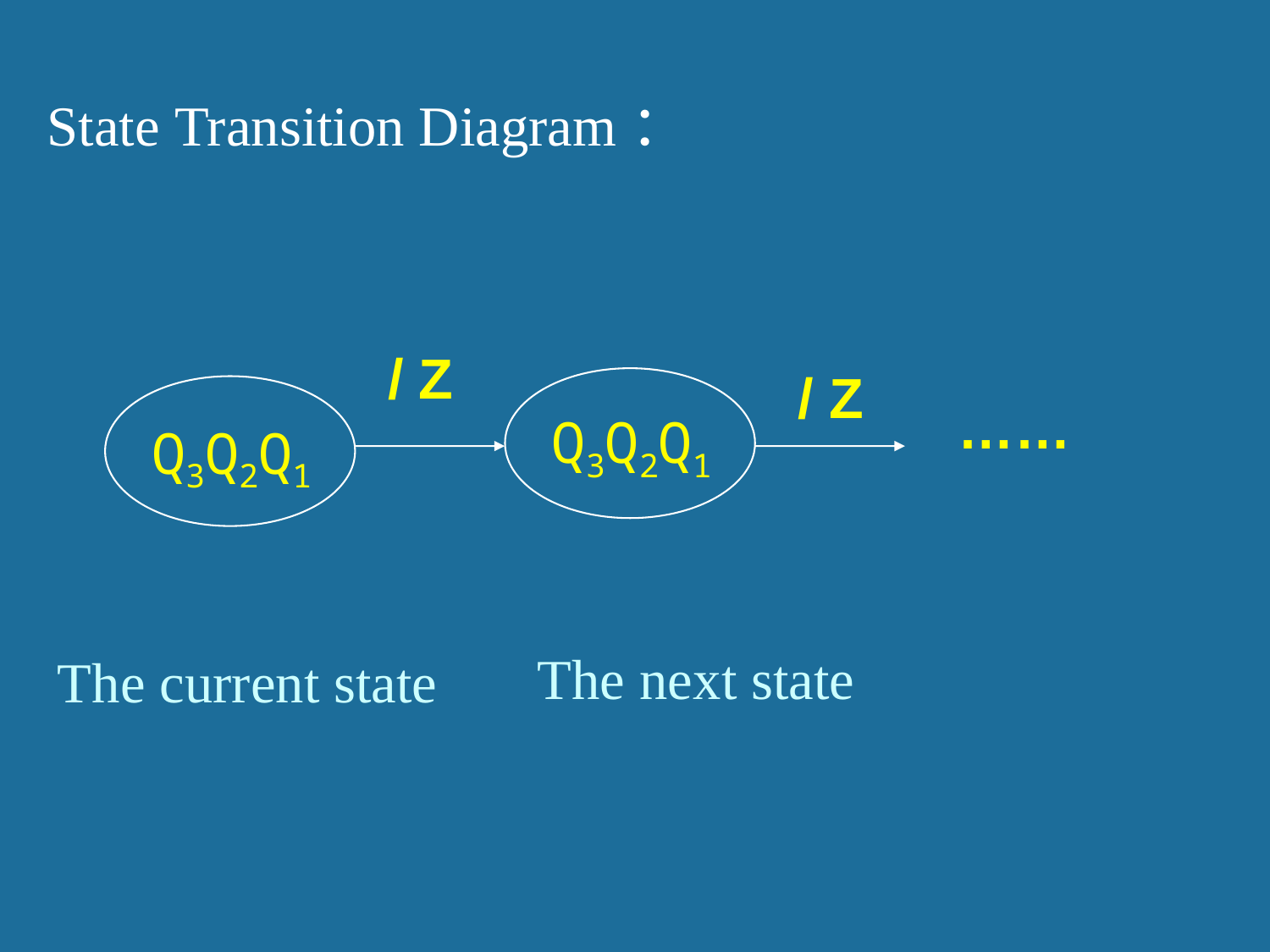

State Transition Diagram：
/ Z
/ Z

Q3Q2Q1

……
Q3Q2Q1
The next state
The current state